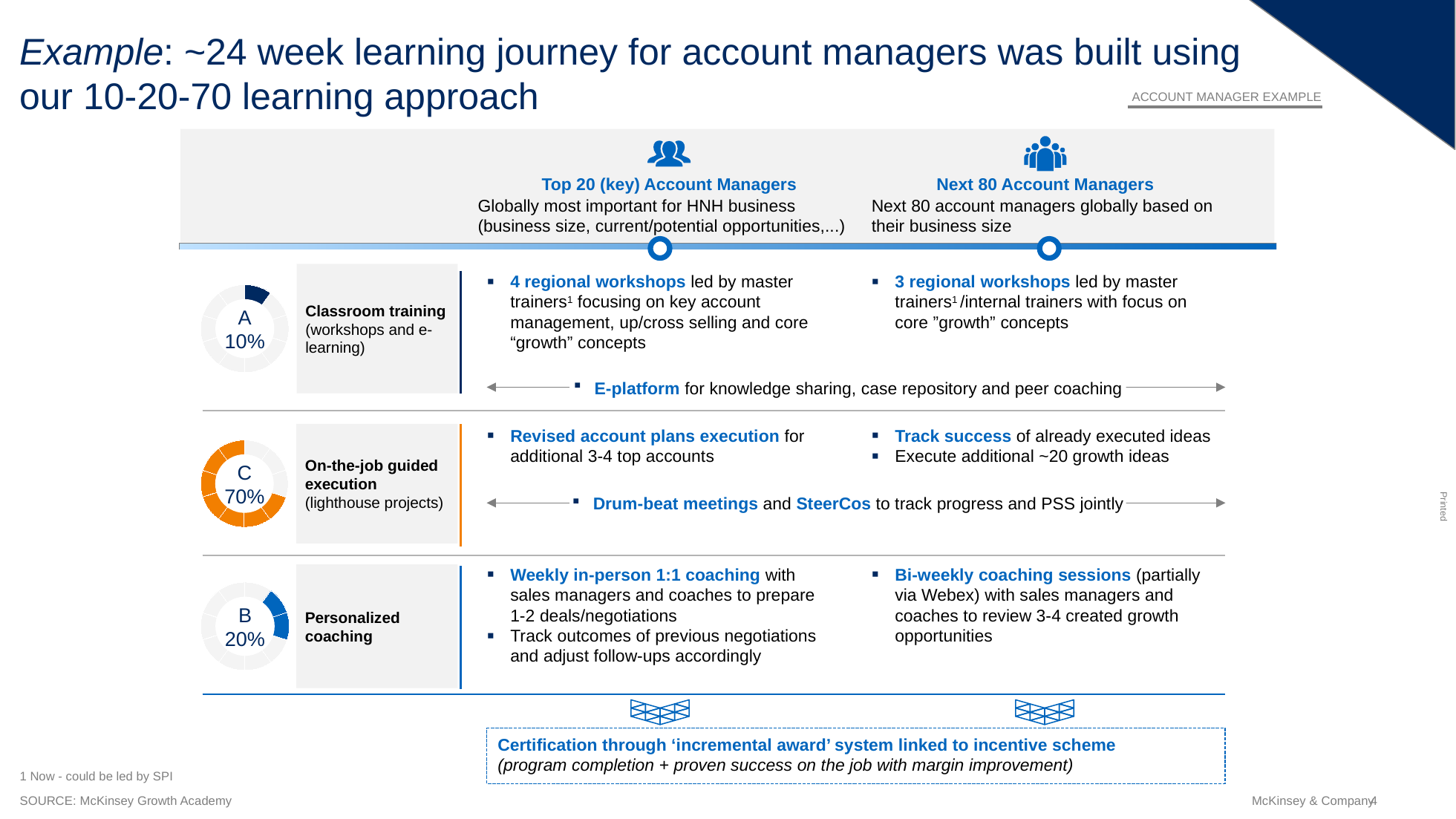

# Example: ~24 week learning journey for account managers was built using our 10-20-70 learning approach
ACCOUNT MANAGER EXAMPLE

Top 20 (key) Account Managers
Next 80 Account Managers
Globally most important for HNH business (business size, current/potential opportunities,...)
Next 80 account managers globally based on their business size

Classroom training (workshops and e-learning)
4 regional workshops led by master trainers1 focusing on key account management, up/cross selling and core “growth” concepts
3 regional workshops led by master trainers1 /internal trainers with focus on core ”growth” concepts

A
10%
E-platform for knowledge sharing, case repository and peer coaching
On-the-job guided execution (lighthouse projects)
Revised account plans execution for additional 3-4 top accounts
Track success of already executed ideas
Execute additional ~20 growth ideas

C
70%
Drum-beat meetings and SteerCos to track progress and PSS jointly
Weekly in-person 1:1 coaching with sales managers and coaches to prepare 1-2 deals/negotiations
Track outcomes of previous negotiations and adjust follow-ups accordingly
Bi-weekly coaching sessions (partially via Webex) with sales managers and coaches to review 3-4 created growth opportunities

Personalized
coaching

B
20%

Certification through ‘incremental award’ system linked to incentive scheme
(program completion + proven success on the job with margin improvement)
1 Now - could be led by SPI
SOURCE: McKinsey Growth Academy